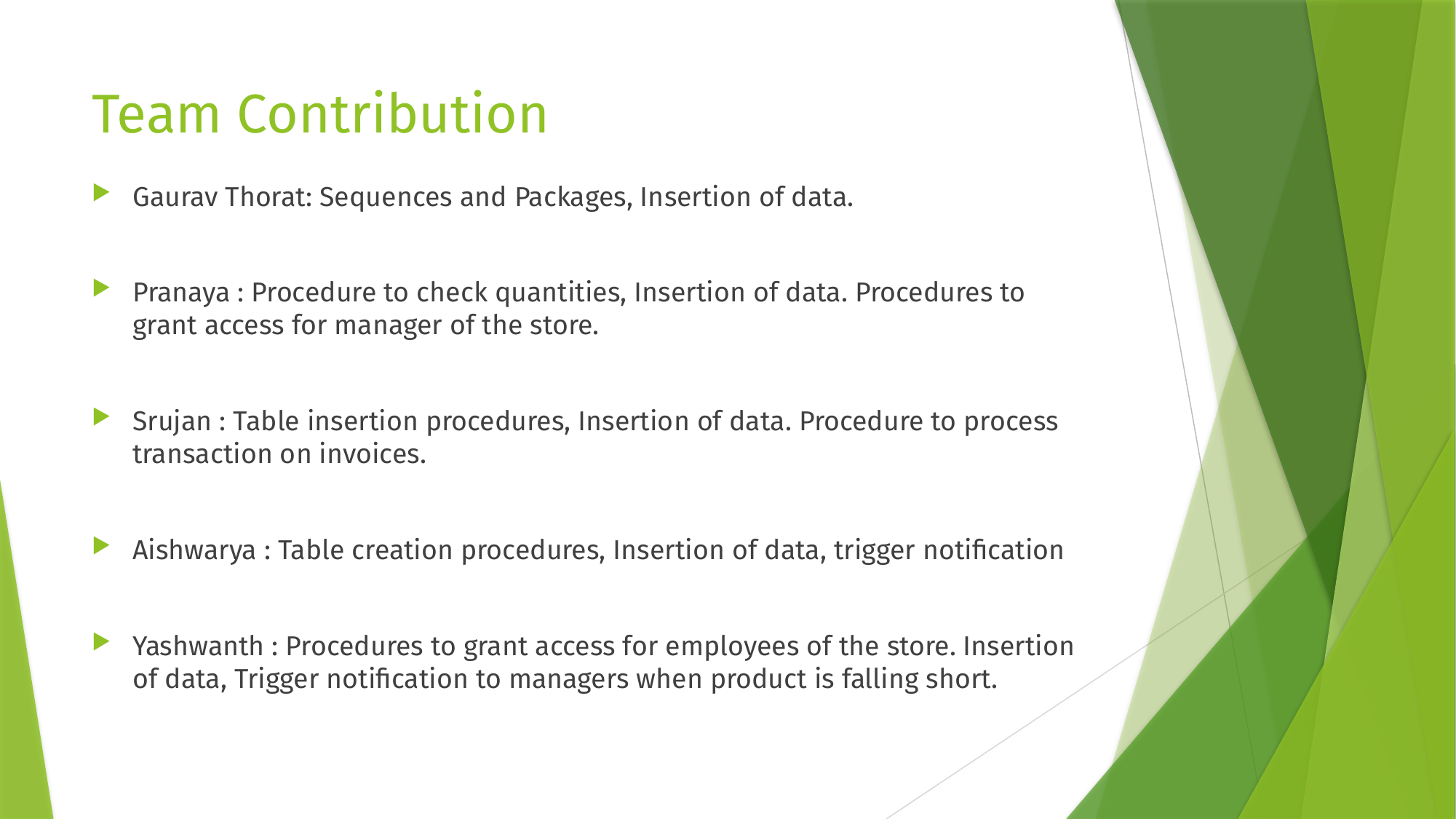

# Team Contribution
Gaurav Thorat: Sequences and Packages, Insertion of data.

Pranaya : Procedure to check quantities, Insertion of data. Procedures to grant access for manager of the store.

Srujan : Table insertion procedures, Insertion of data. Procedure to process transaction on invoices.

Aishwarya : Table creation procedures, Insertion of data, trigger notification

Yashwanth : Procedures to grant access for employees of the store. Insertion of data, Trigger notification to managers when product is falling short.